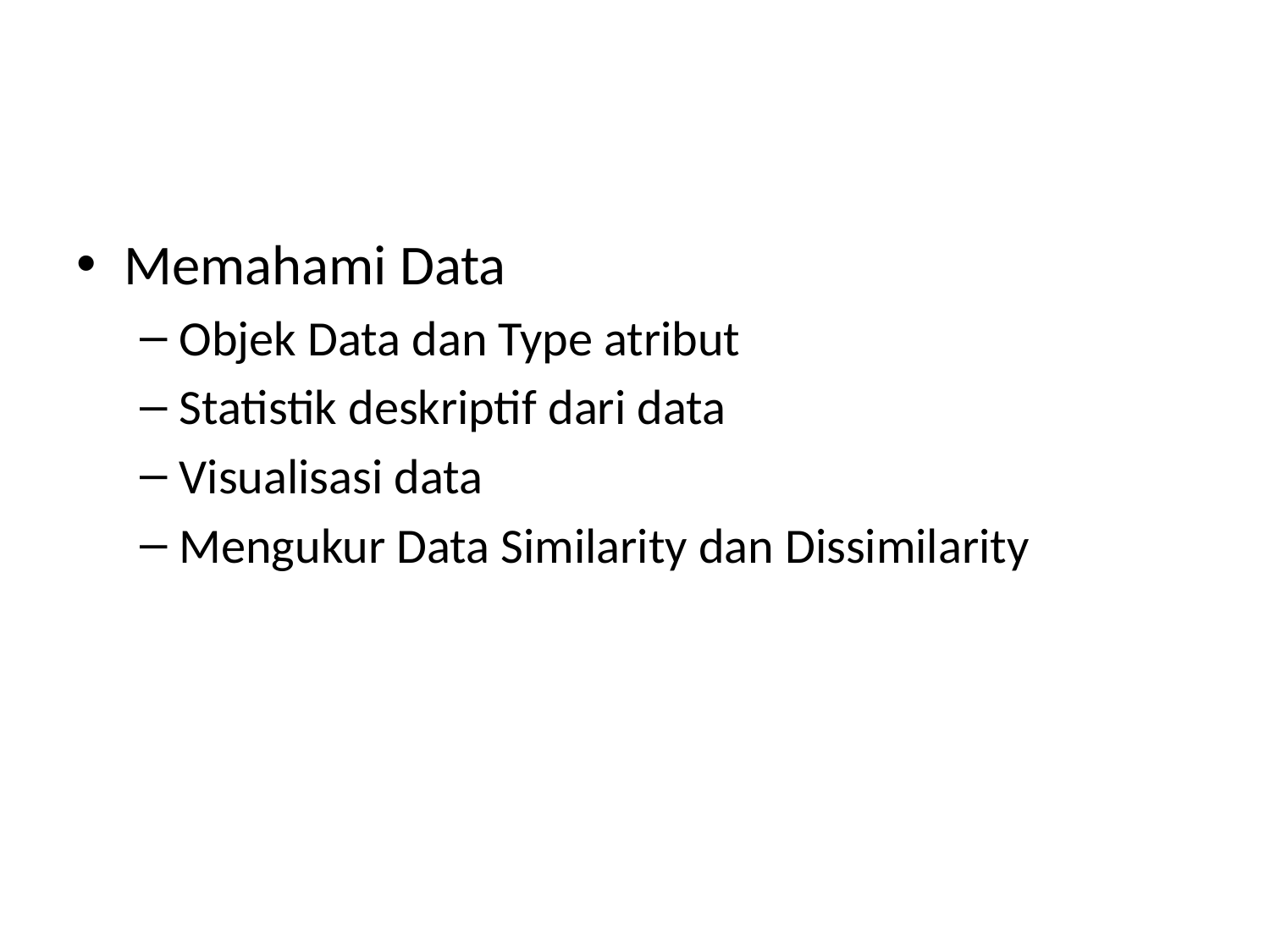

#
Memahami Data
Objek Data dan Type atribut
Statistik deskriptif dari data
Visualisasi data
Mengukur Data Similarity dan Dissimilarity